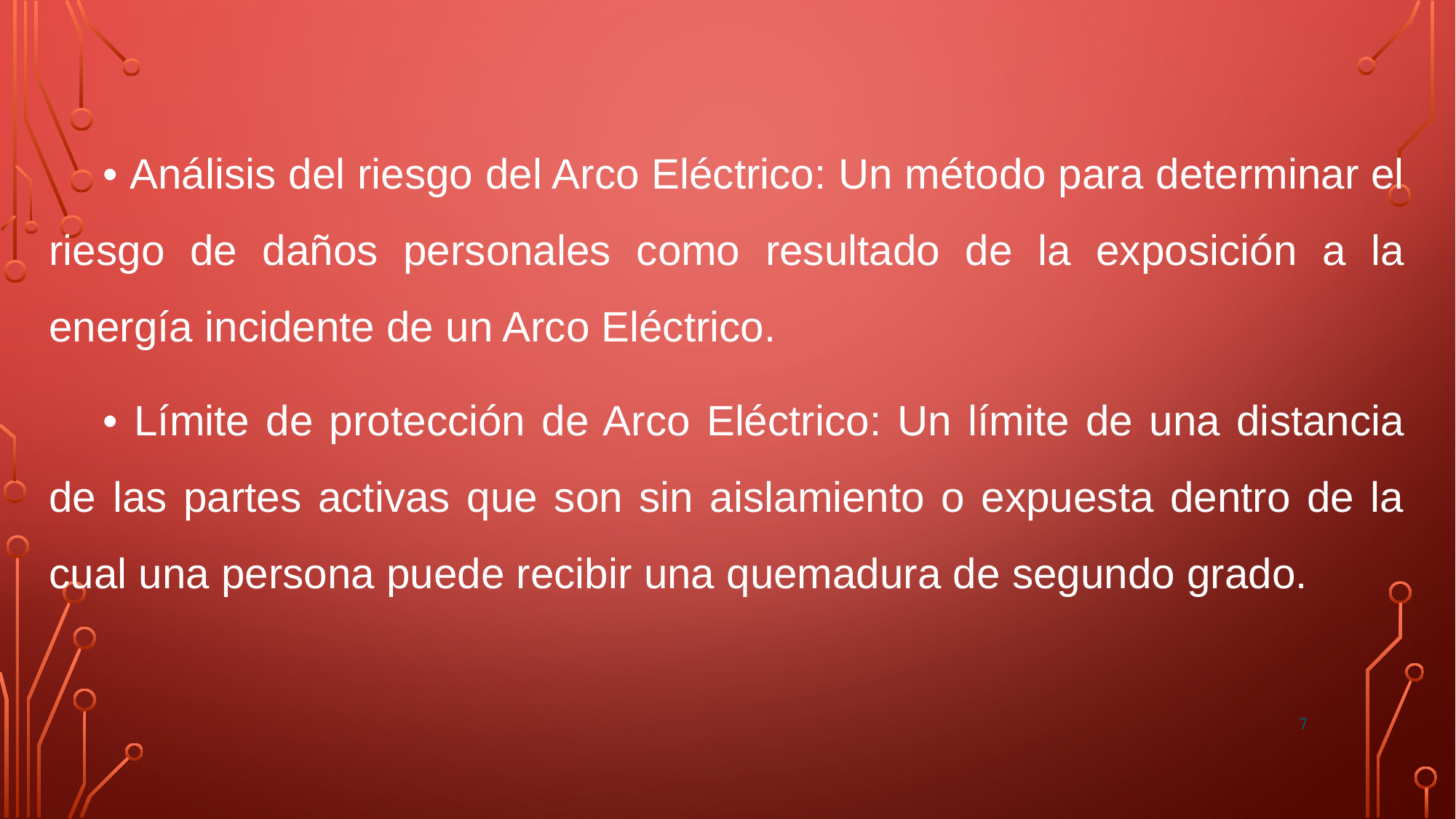

• Análisis del riesgo del Arco Eléctrico: Un método para determinar el riesgo de daños personales como resultado de la exposición a la energía incidente de un Arco Eléctrico.
• Límite de protección de Arco Eléctrico: Un límite de una distancia de las partes activas que son sin aislamiento o expuesta dentro de la cual una persona puede recibir una quemadura de segundo grado.
7